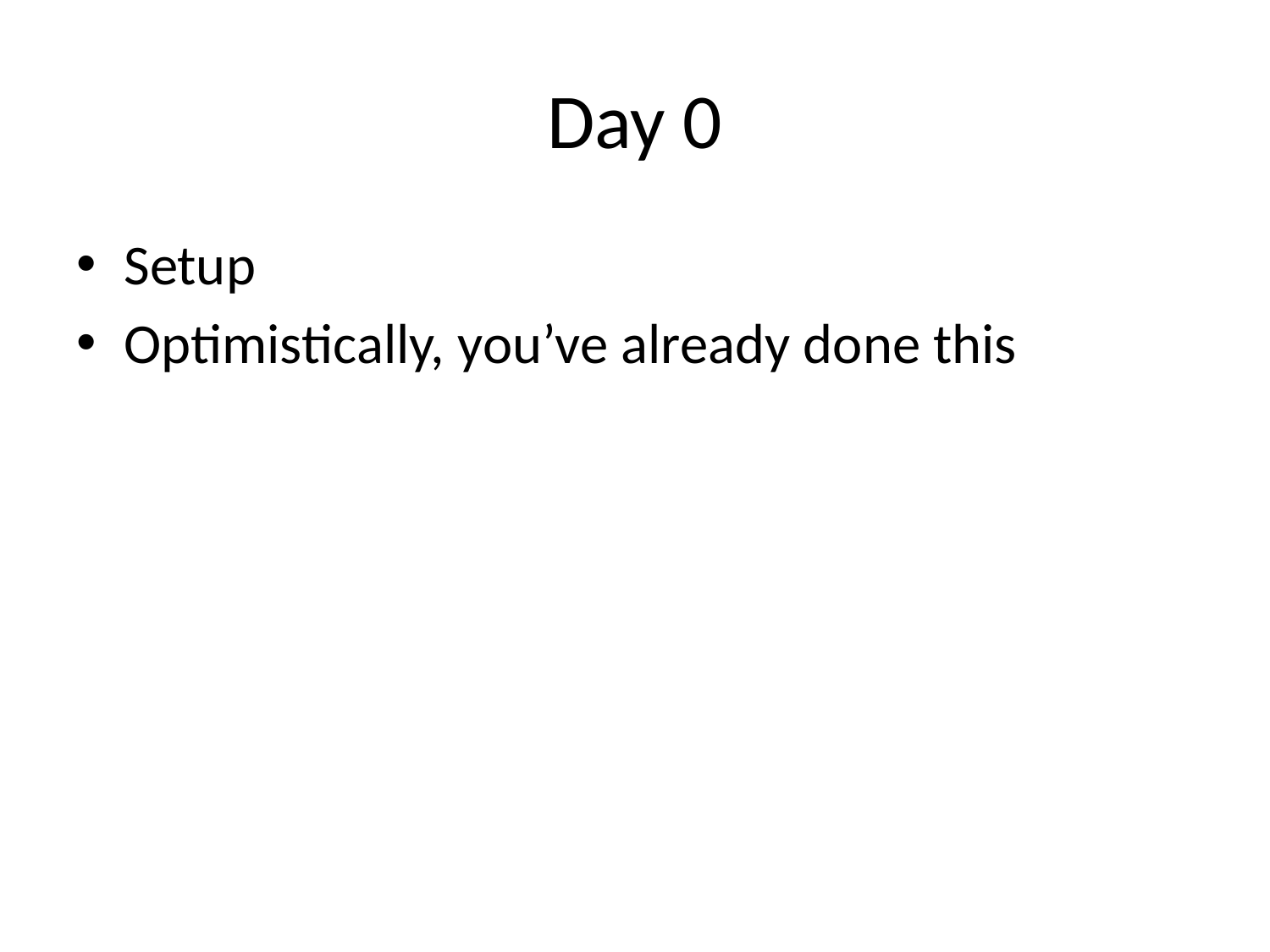

# Day 0
Setup
Optimistically, you’ve already done this